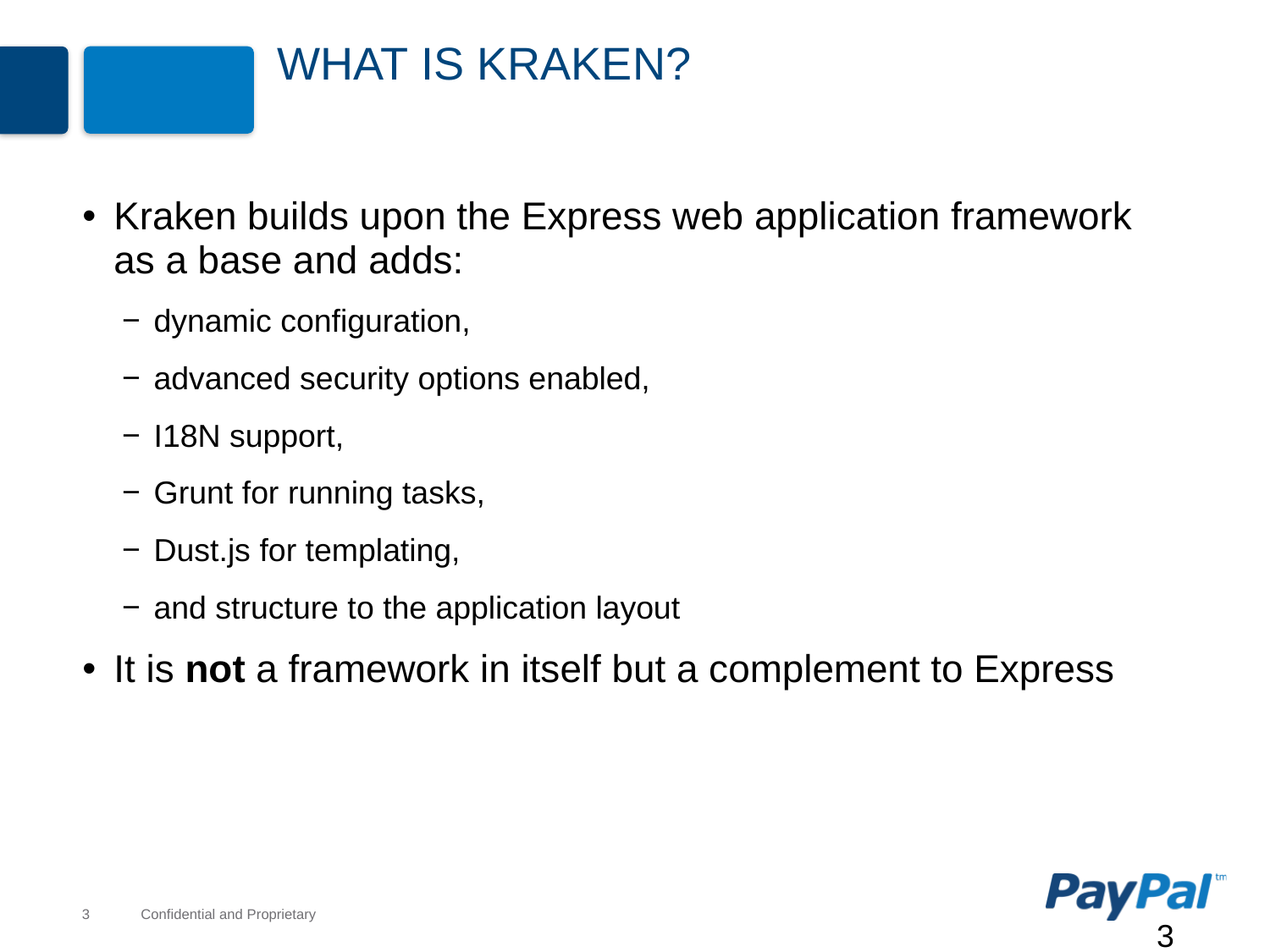

# What is Kraken?
Kraken builds upon the Express web application framework as a base and adds:
dynamic configuration,
advanced security options enabled,
I18N support,
Grunt for running tasks,
Dust.js for templating,
and structure to the application layout
It is not a framework in itself but a complement to Express
3